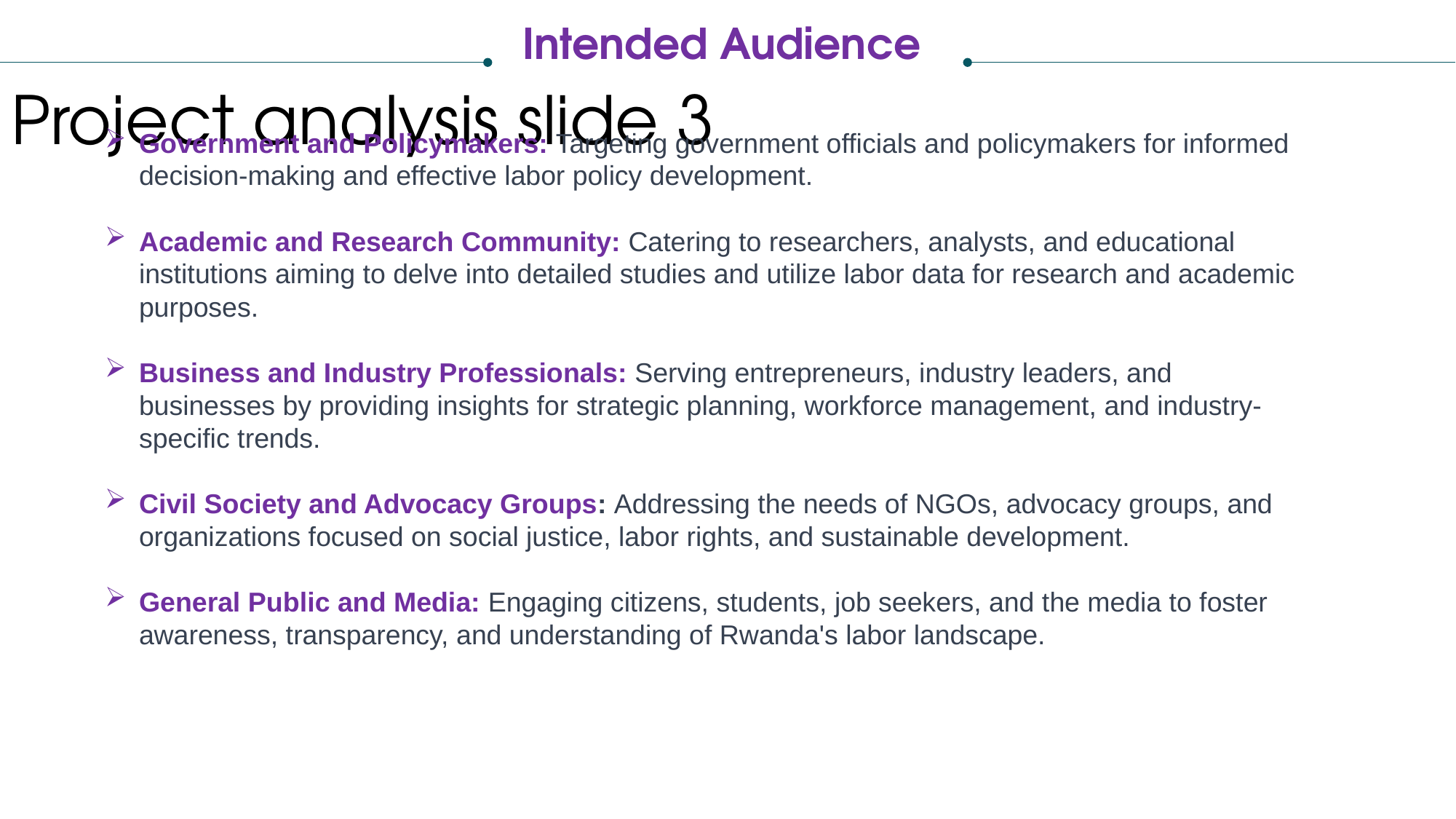

Intended Audience
Project analysis slide 3
Government and Policymakers: Targeting government officials and policymakers for informed decision-making and effective labor policy development.

Academic and Research Community: Catering to researchers, analysts, and educational institutions aiming to delve into detailed studies and utilize labor data for research and academic purposes.

Business and Industry Professionals: Serving entrepreneurs, industry leaders, and businesses by providing insights for strategic planning, workforce management, and industry-specific trends.

Civil Society and Advocacy Groups: Addressing the needs of NGOs, advocacy groups, and organizations focused on social justice, labor rights, and sustainable development.

General Public and Media: Engaging citizens, students, job seekers, and the media to foster awareness, transparency, and understanding of Rwanda's labor landscape.

3
The intended Audience of dashboard